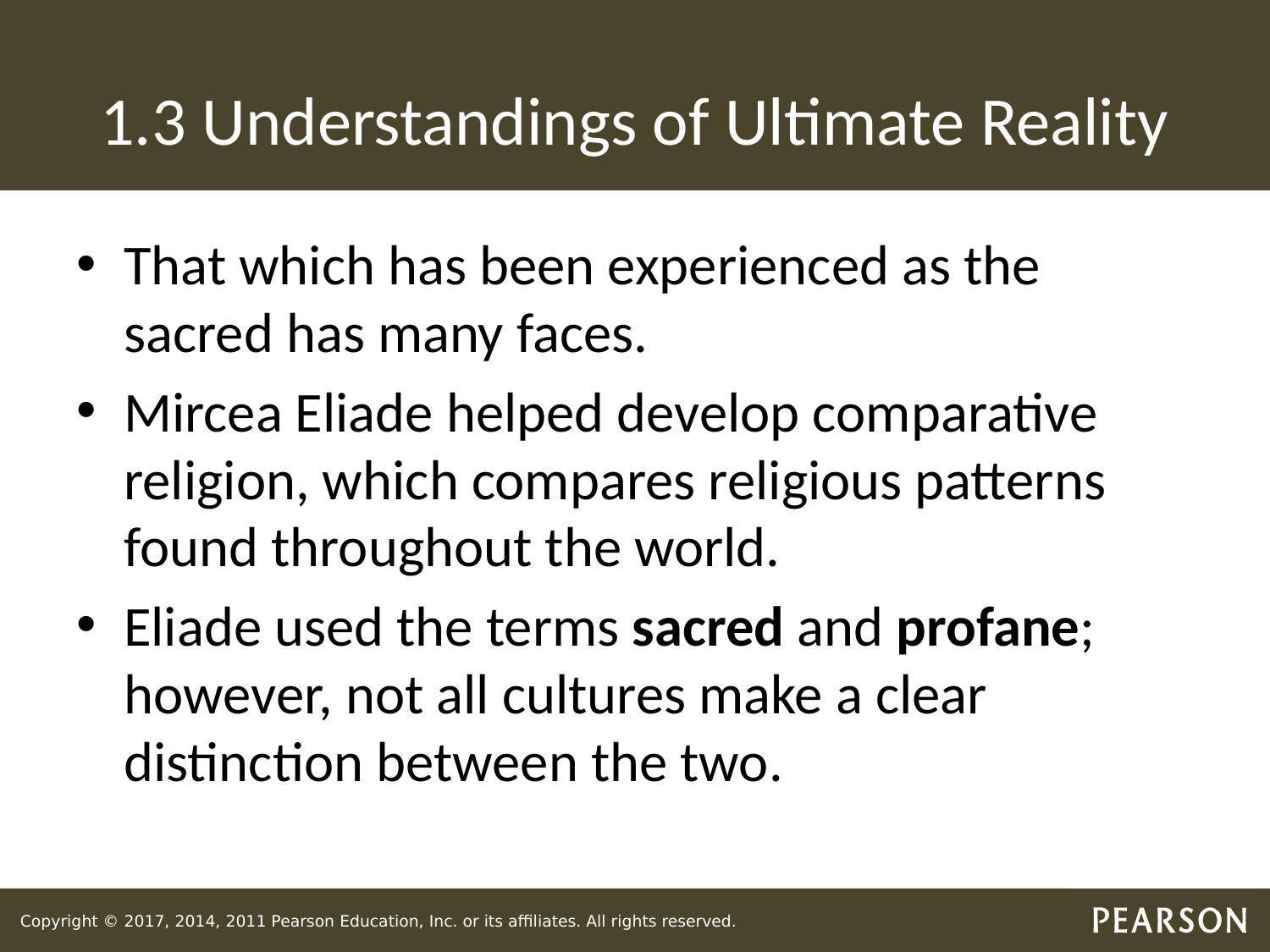

# 1.3 Understandings of Ultimate Reality
That which has been experienced as the sacred has many faces.
Mircea Eliade helped develop comparative religion, which compares religious patterns found throughout the world.
Eliade used the terms sacred and profane; however, not all cultures make a clear distinction between the two.